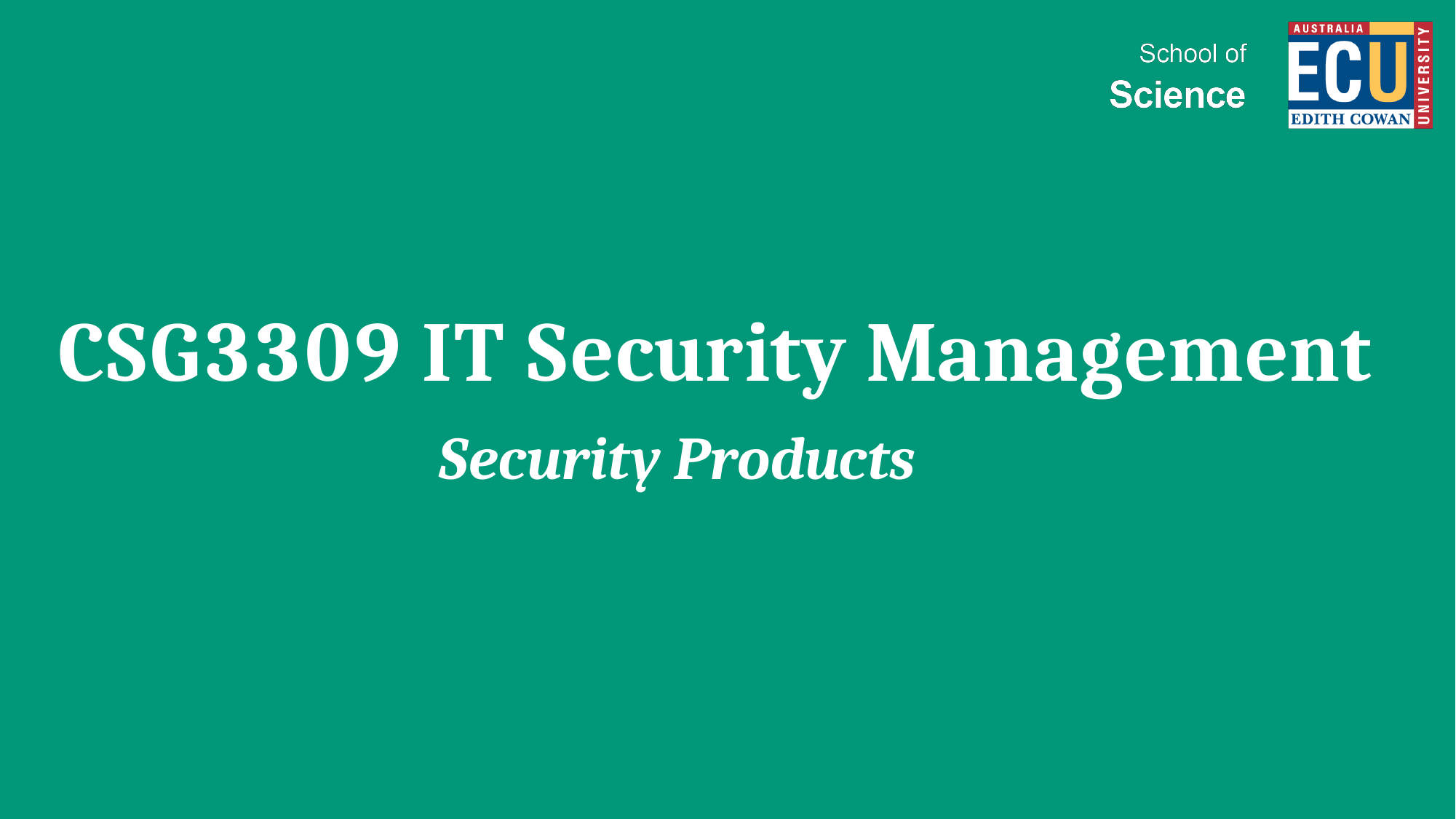

CSG3309 IT Security Management
# Security Products